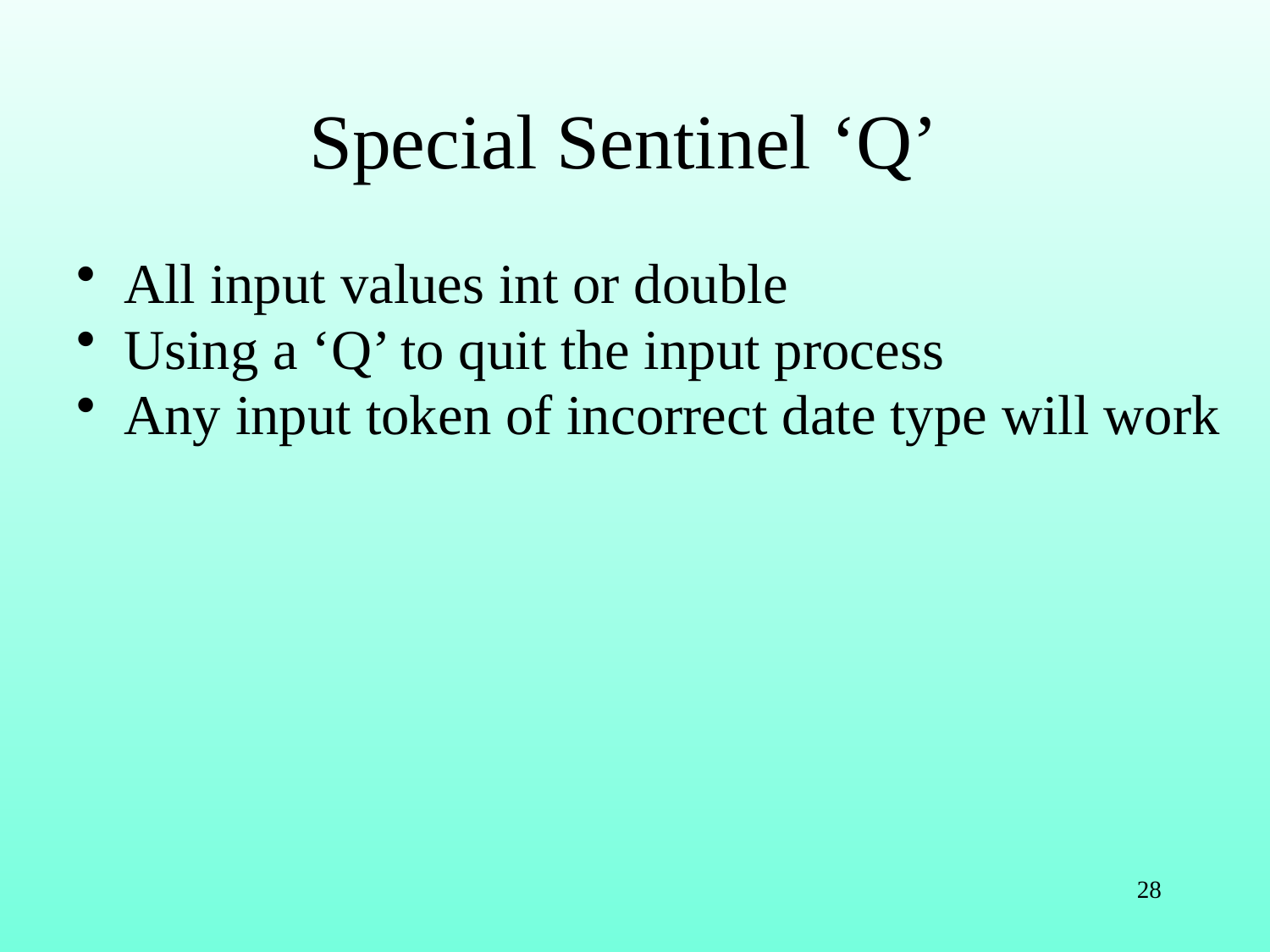

# Special Sentinel ‘Q’
All input values int or double
Using a ‘Q’ to quit the input process
Any input token of incorrect date type will work

28